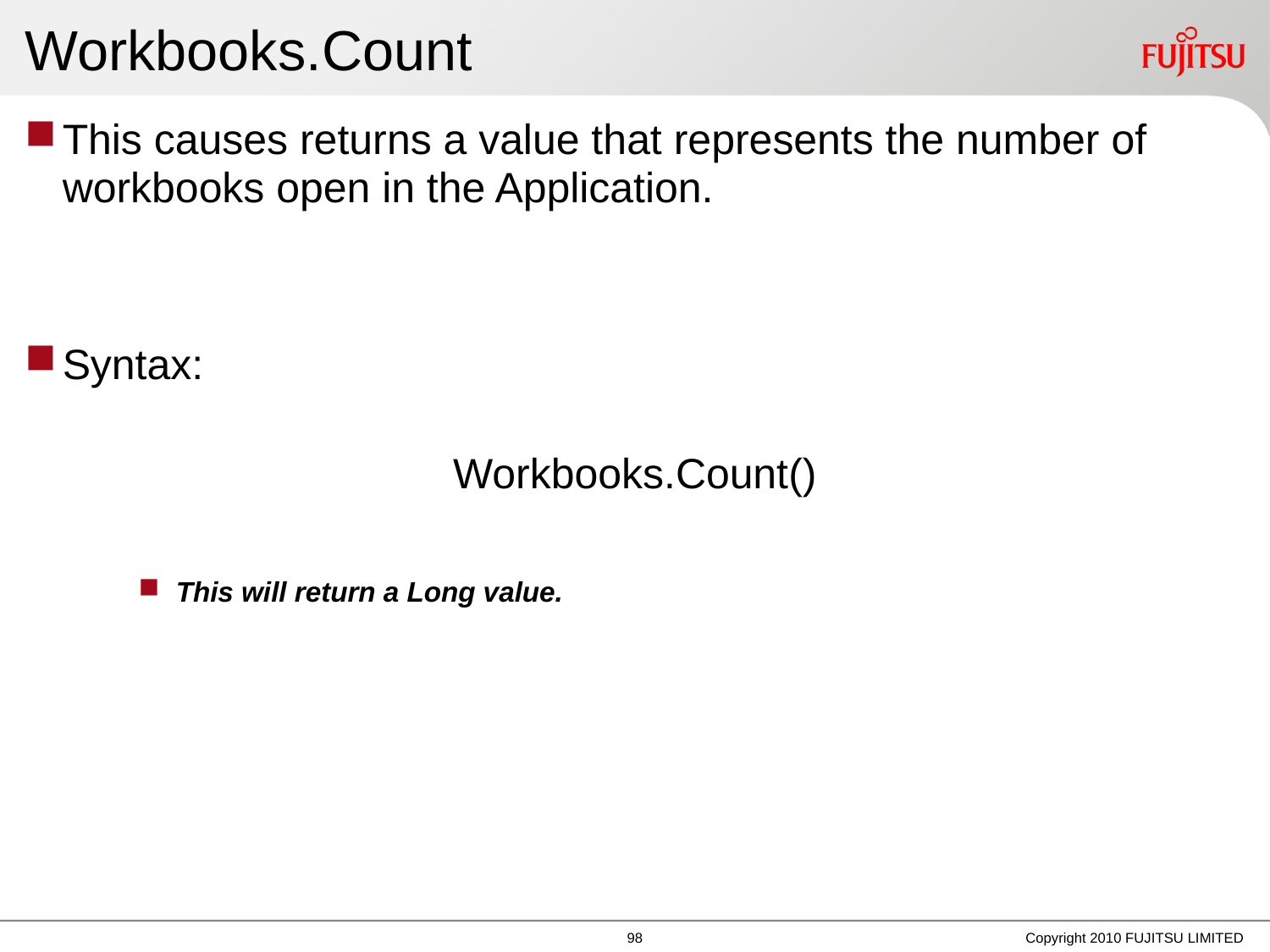

# Workbooks.Count

This causes returns a value that represents the number of workbooks open in the Application.

Syntax:

Workbooks.Count()

This will return a Long value.
Copyright 2010 FUJITSU LIMITED